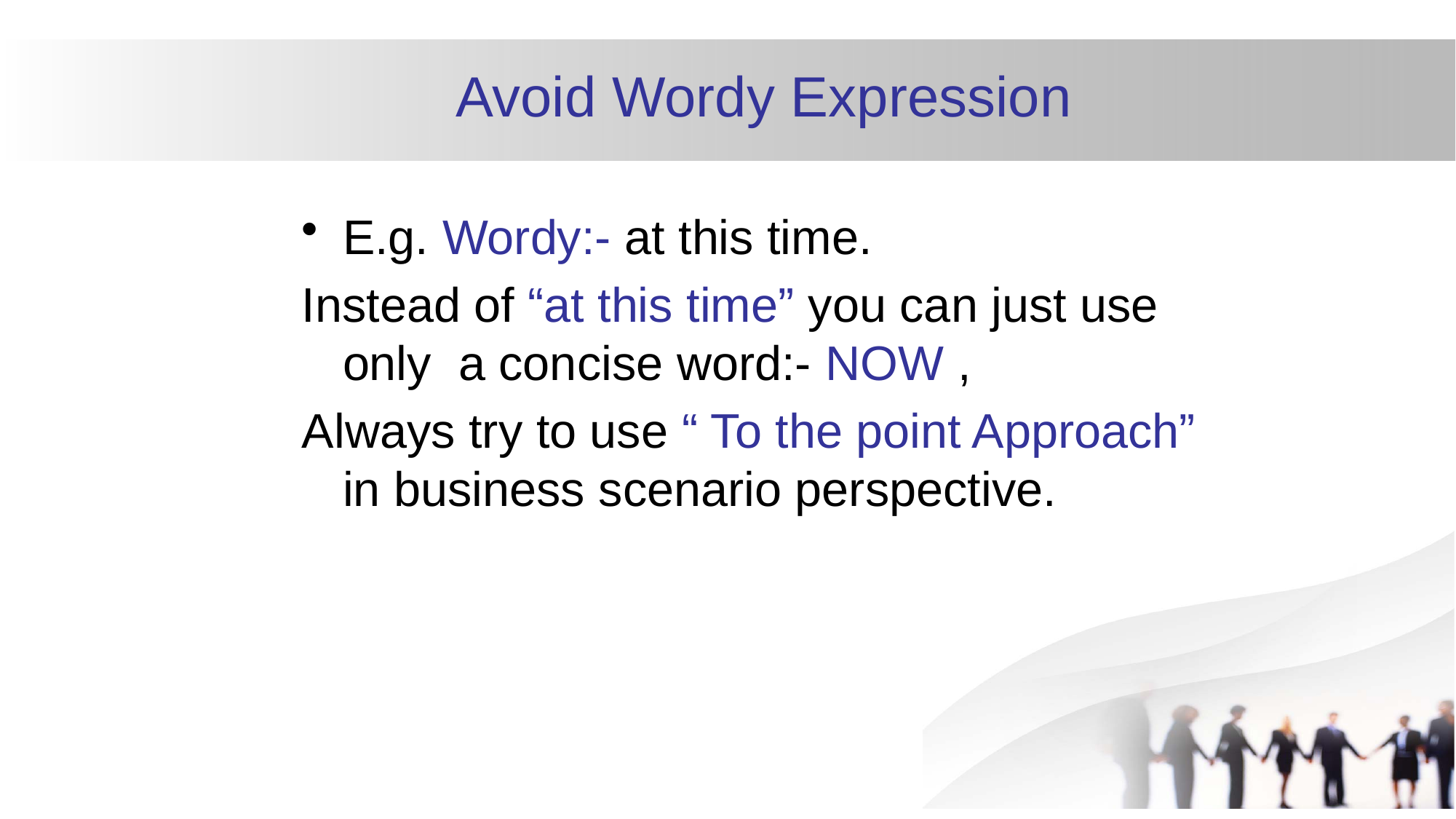

# Avoid Wordy Expression
E.g. Wordy:- at this time.
Instead of “at this time” you can just use only  a concise word:- NOW ,
Always try to use “ To the point Approach” in business scenario perspective.